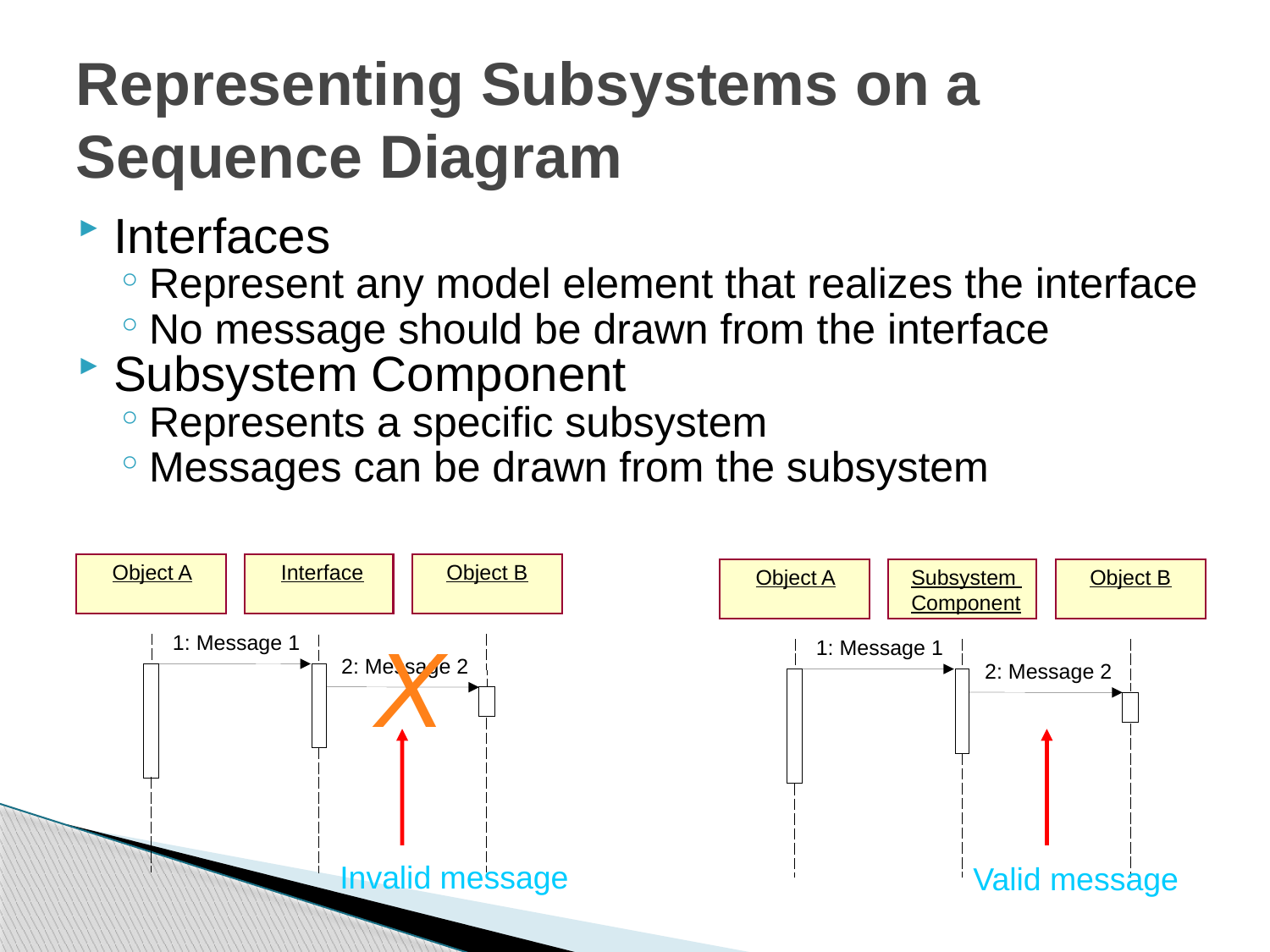

# Representing Subsystems on a Sequence Diagram
Interfaces
Represent any model element that realizes the interface
No message should be drawn from the interface
Subsystem Component
Represents a specific subsystem
Messages can be drawn from the subsystem

Object A
Interface
Object B

Object A
Object B
Subsystem
Component
X
1: Message 1

1: Message 1

2: Message 2
2: Message 2

Invalid message
Valid message